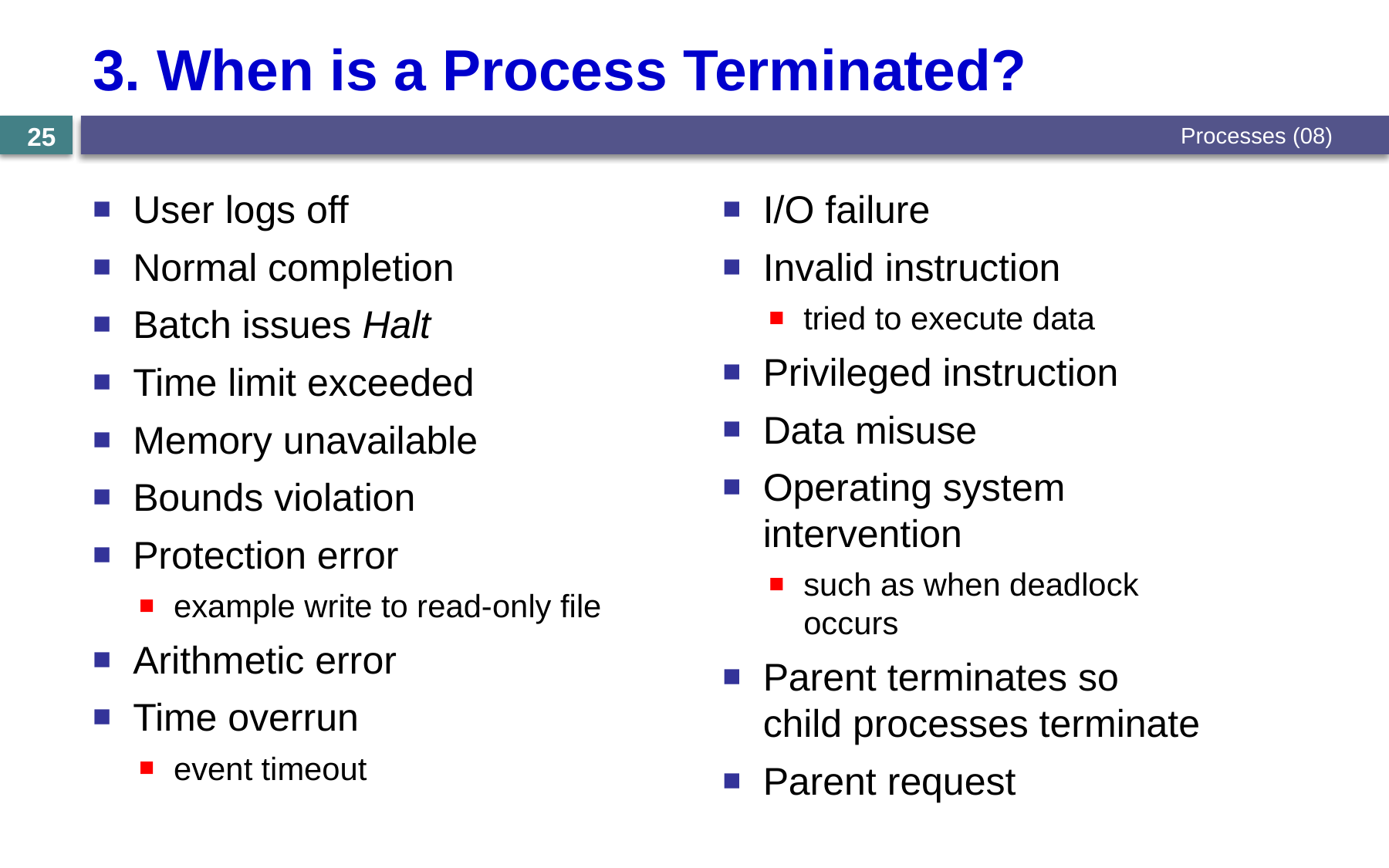

# 3. When is a Process Terminated?
Processes (08)
25
I/O failure
Invalid instruction
tried to execute data
Privileged instruction
Data misuse
Operating system intervention
such as when deadlock occurs
Parent terminates so child processes terminate
Parent request
User logs off
Normal completion
Batch issues Halt
Time limit exceeded
Memory unavailable
Bounds violation
Protection error
example write to read-only file
Arithmetic error
Time overrun
event timeout